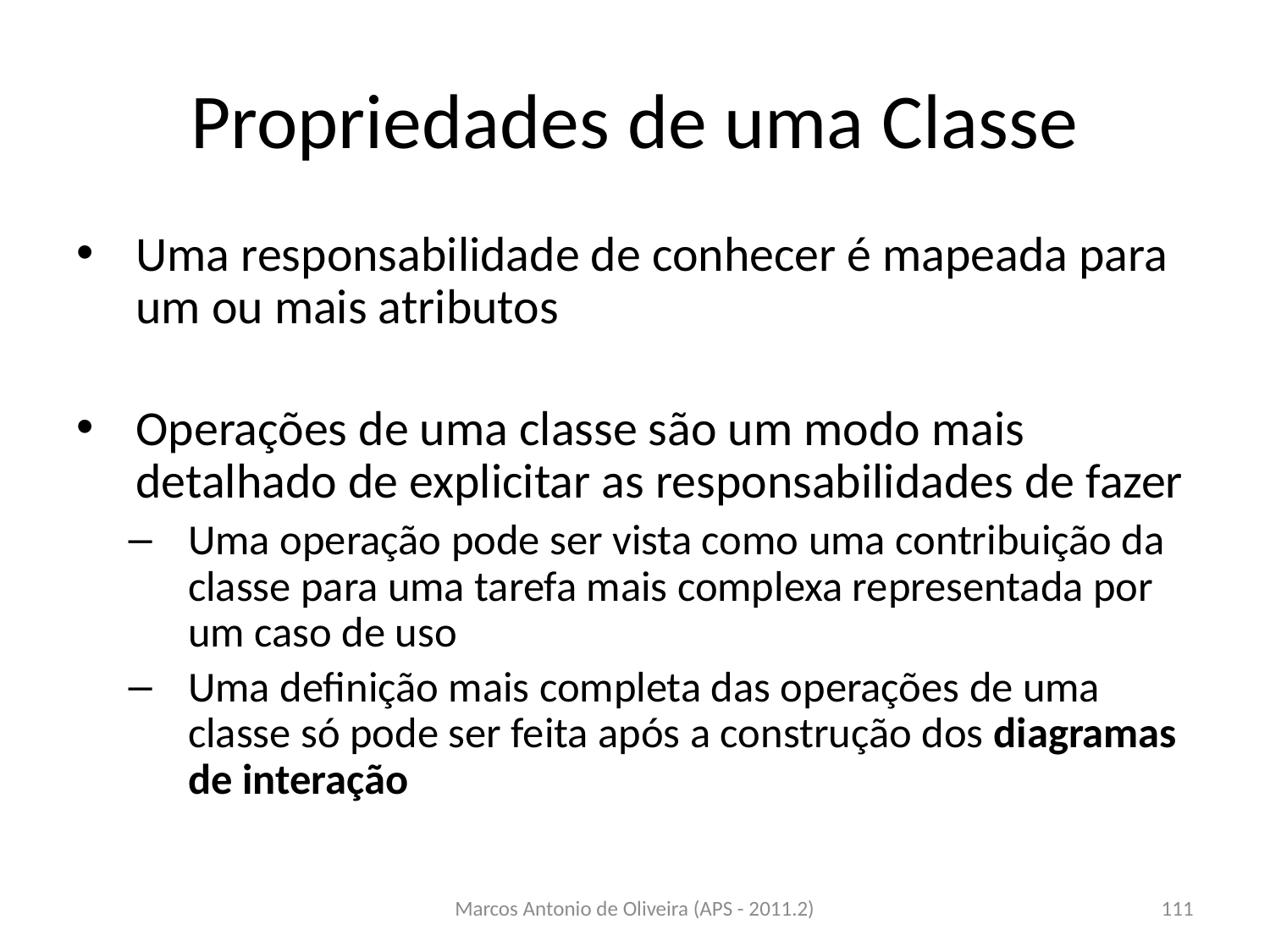

# Propriedades de uma Classe
Uma responsabilidade de conhecer é mapeada para um ou mais atributos

Operações de uma classe são um modo mais detalhado de explicitar as responsabilidades de fazer
Uma operação pode ser vista como uma contribuição da classe para uma tarefa mais complexa representada por um caso de uso
Uma definição mais completa das operações de uma classe só pode ser feita após a construção dos diagramas de interação
Marcos Antonio de Oliveira (APS - 2011.2)
111